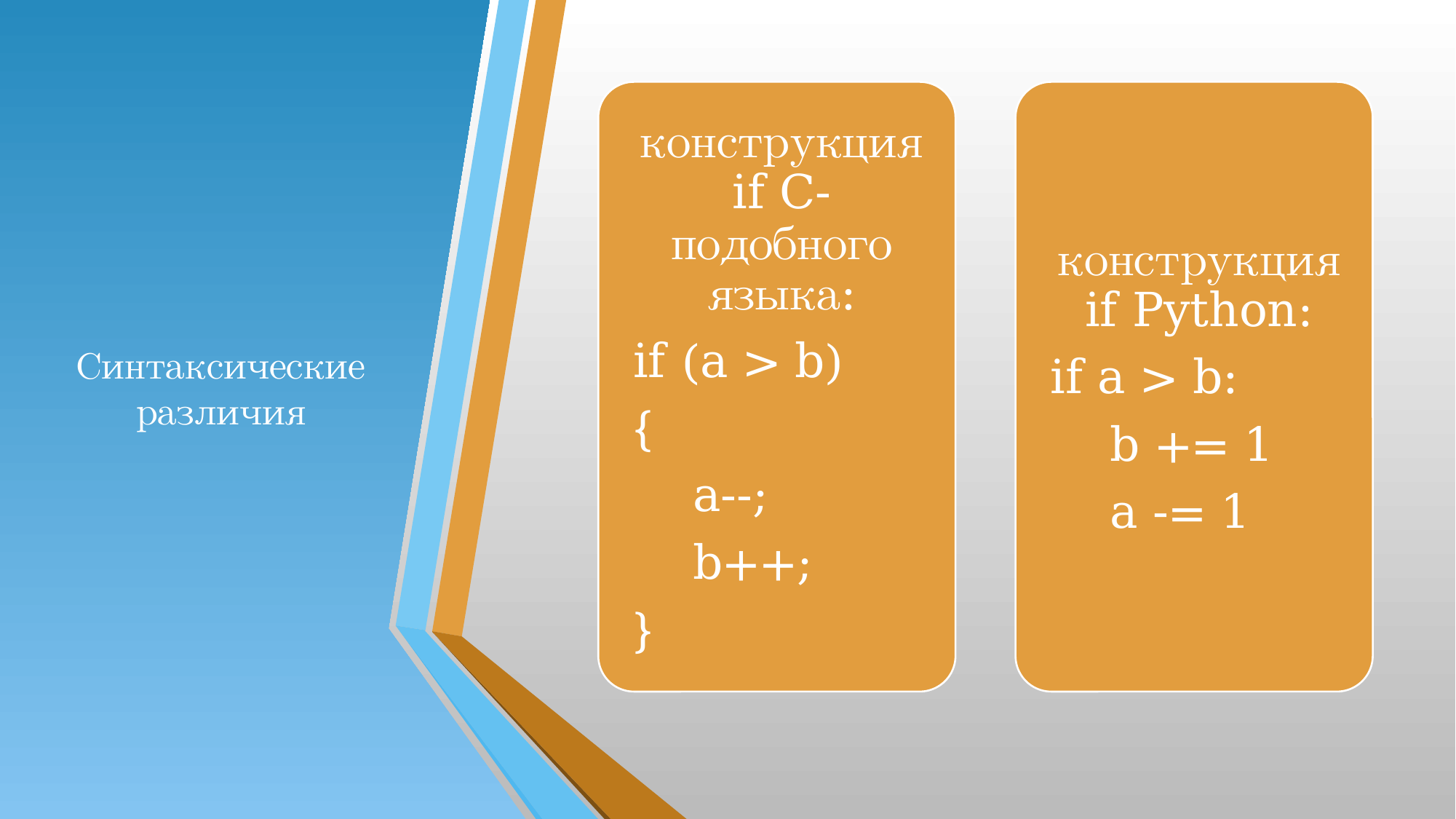

# Синтаксические различия
конструкция if C-подобного языка:
if (a > b)
{
    a--;
    b++;
}
конструкция if Python:
if a > b:
    b += 1
    a -= 1